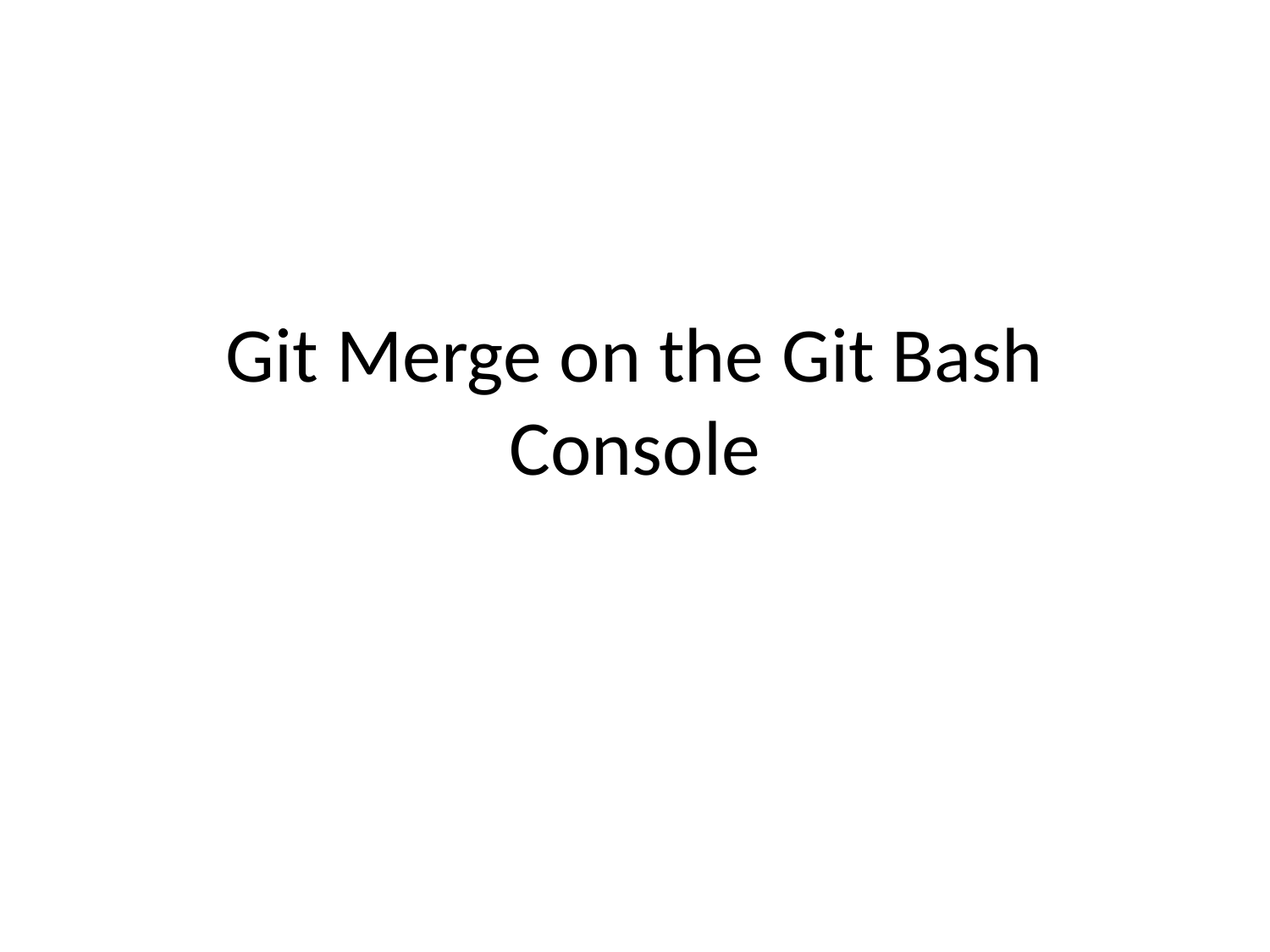

# Git Merge on the Git Bash Console